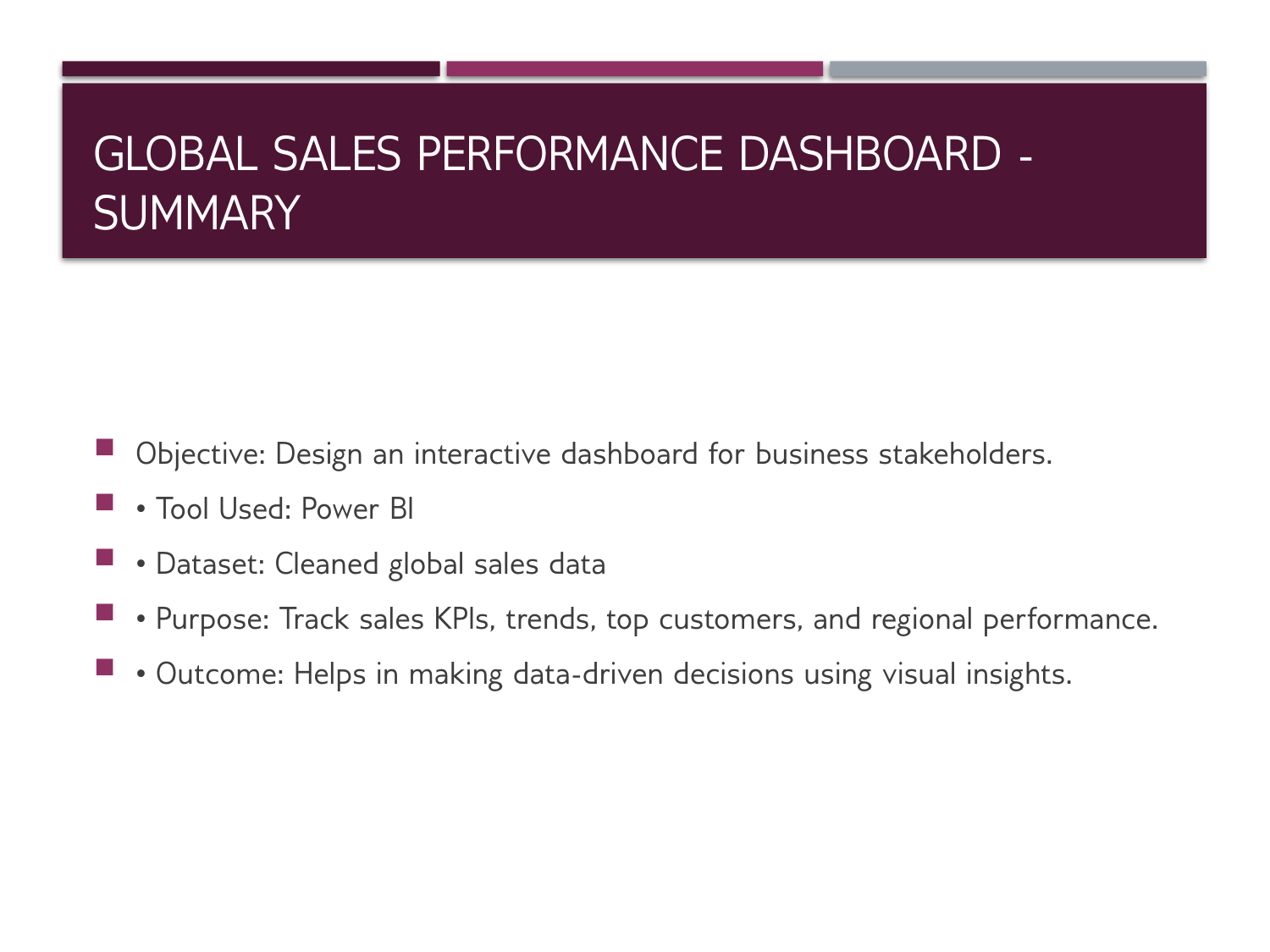

# Global Sales Performance Dashboard - Summary
Objective: Design an interactive dashboard for business stakeholders.
• Tool Used: Power BI
• Dataset: Cleaned global sales data
• Purpose: Track sales KPIs, trends, top customers, and regional performance.
• Outcome: Helps in making data-driven decisions using visual insights.